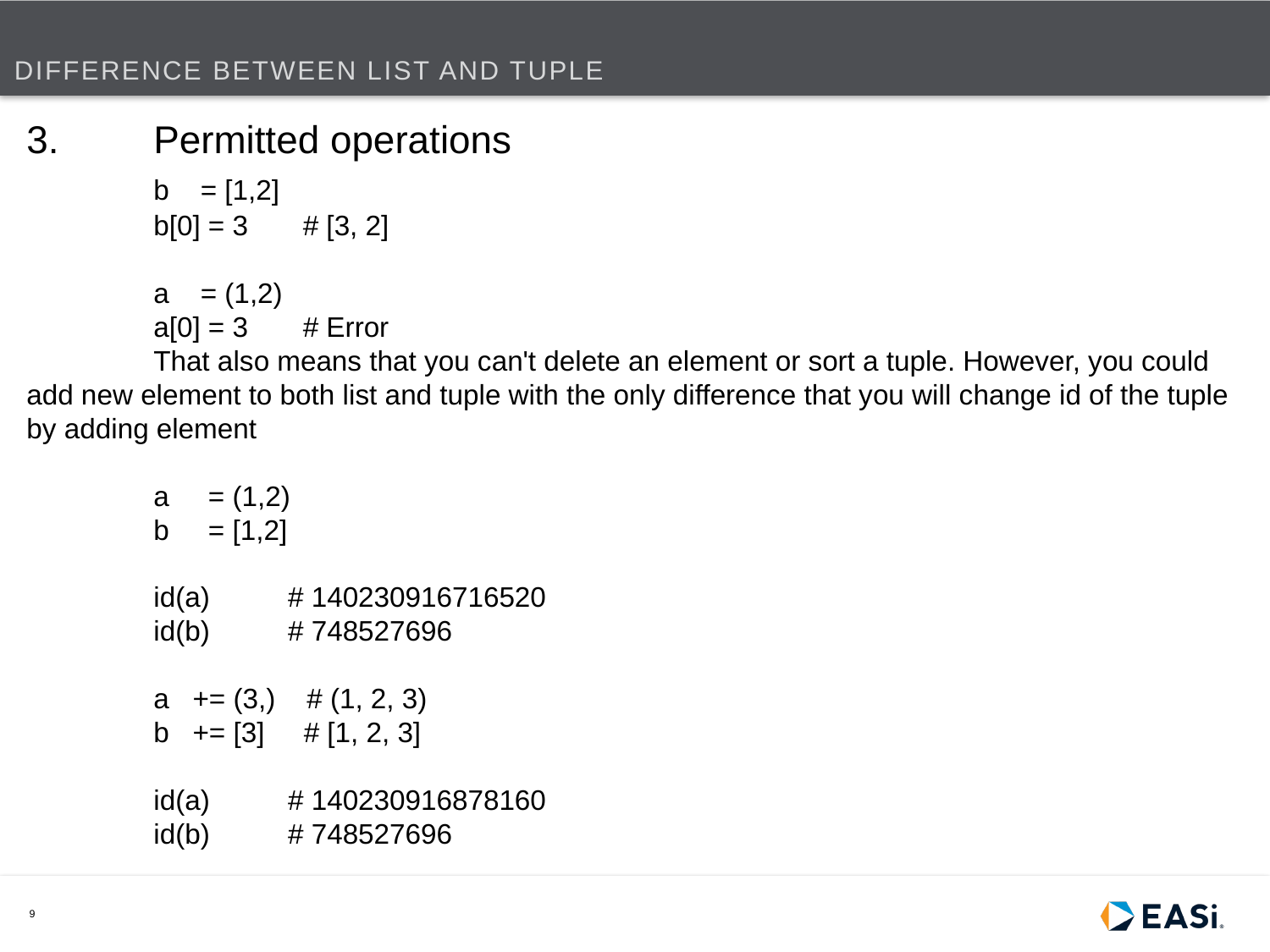

# Difference between list and tuple
3.	Permitted operations
	b    = [1,2]
	b[0] = 3       # [3, 2]

	a    = (1,2)
	a[0] = 3       # Error
	That also means that you can't delete an element or sort a tuple. However, you could add new element to both list and tuple with the only difference that you will change id of the tuple by adding element

	a     = (1,2)
	b     = [1,2]

	id(a)          # 140230916716520
	id(b)          # 748527696

	a   += (3,)    # (1, 2, 3)
	b   += [3]     # [1, 2, 3]

	id(a)          # 140230916878160
	id(b)          # 748527696
9